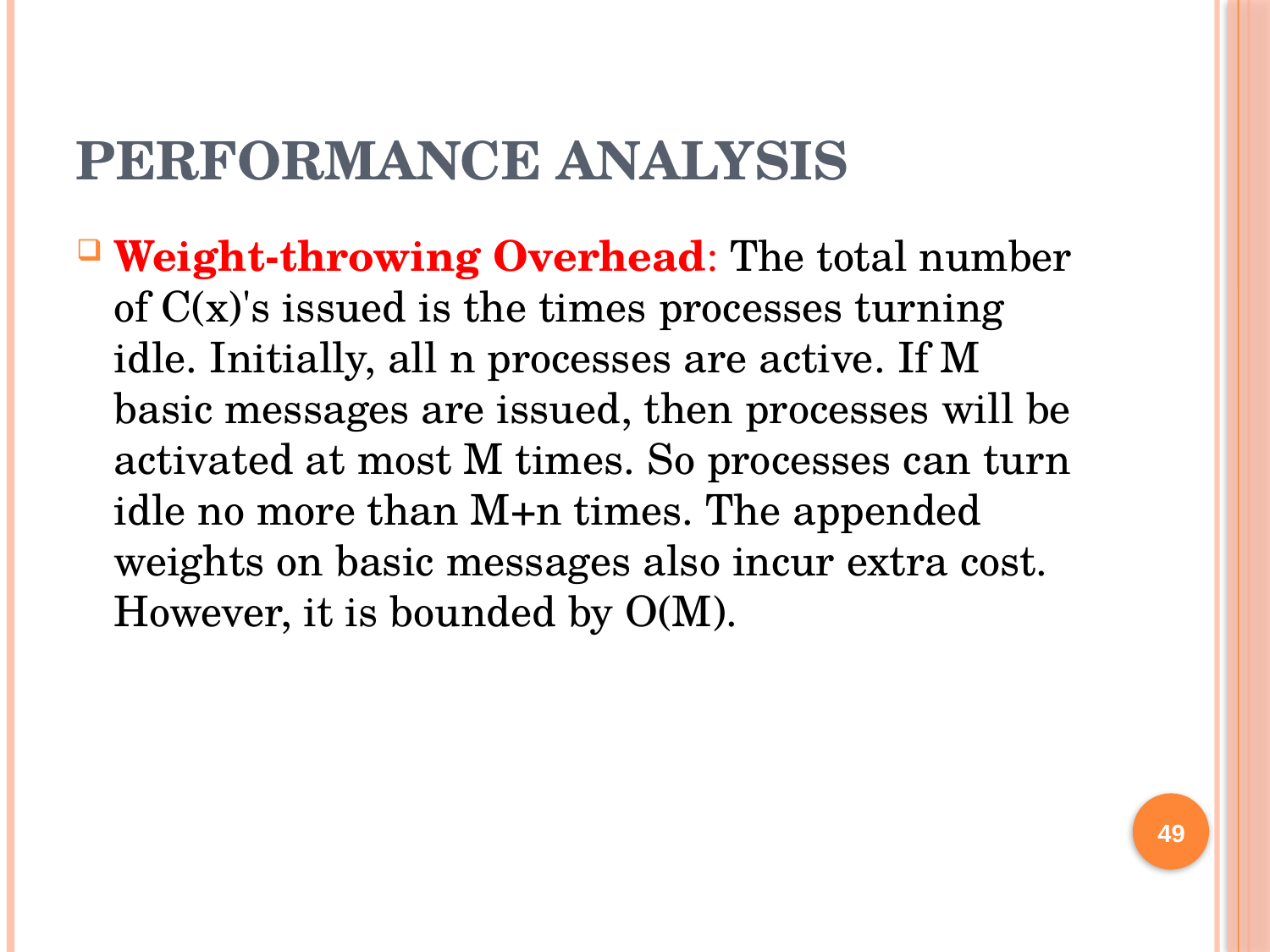

# Performance Analysis
Weight-throwing Overhead: The total number of C(x)'s issued is the times processes turning idle. Initially, all n processes are active. If M basic messages are issued, then processes will be activated at most M times. So processes can turn idle no more than M+n times. The appended weights on basic messages also incur extra cost. However, it is bounded by O(M).
49